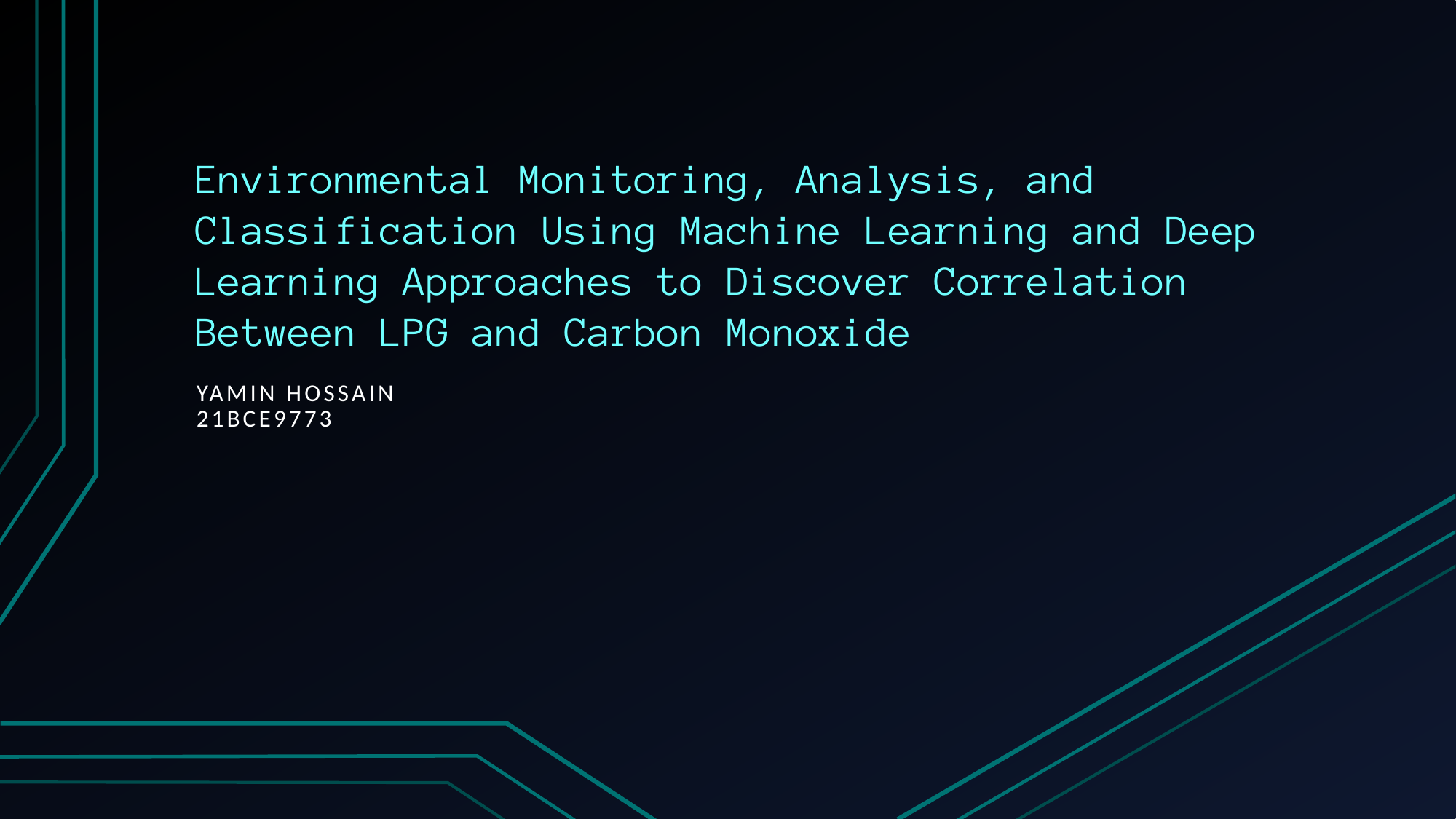

# Environmental Monitoring, Analysis, and Classification Using Machine Learning and Deep Learning Approaches to Discover Correlation Between LPG and Carbon Monoxide
Yamin Hossain
21bce9773